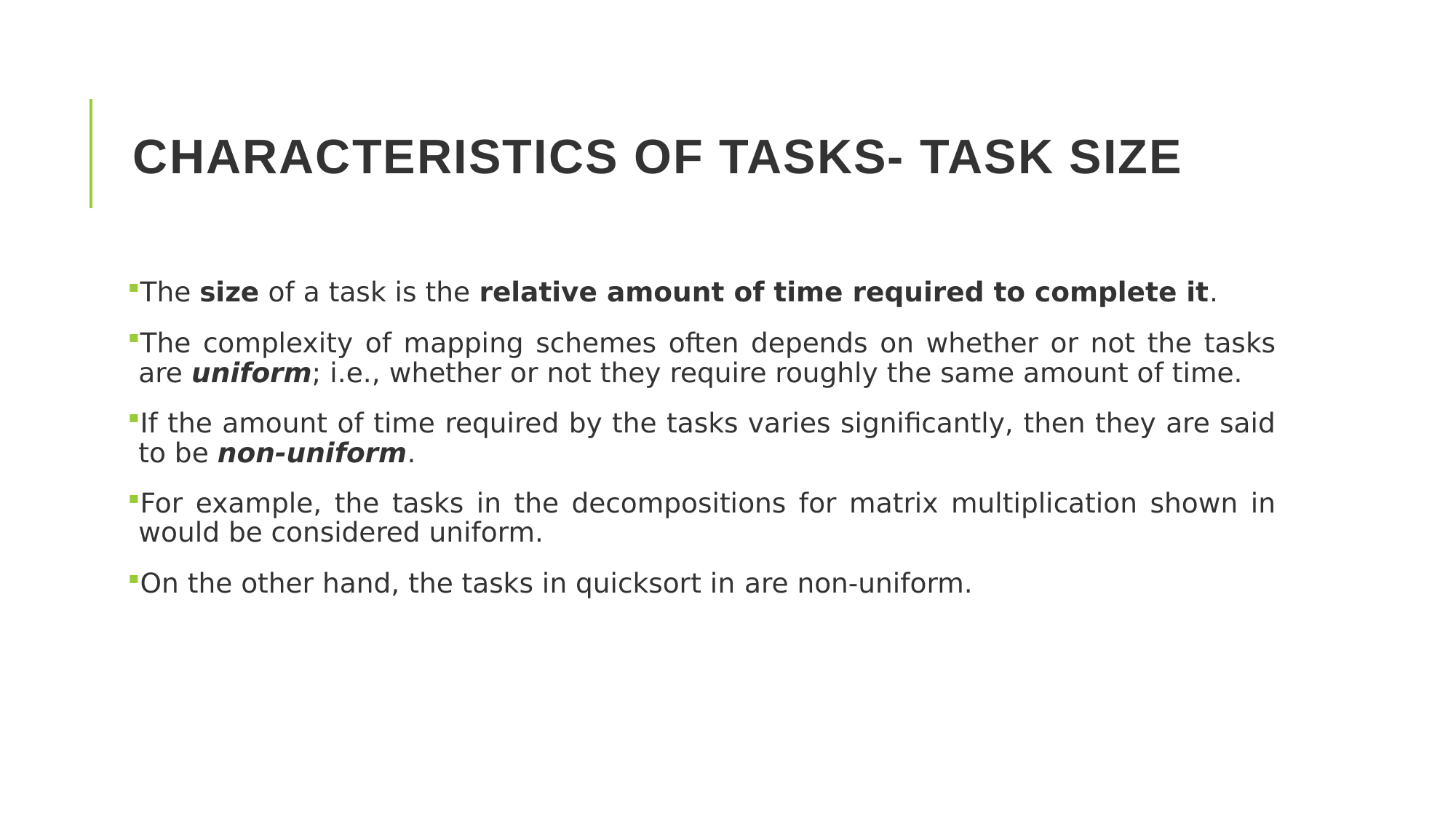

# Characteristics of Tasks- Task Size
The size of a task is the relative amount of time required to complete it.
The complexity of mapping schemes often depends on whether or not the tasks are uniform; i.e., whether or not they require roughly the same amount of time.
If the amount of time required by the tasks varies significantly, then they are said to be non-uniform.
For example, the tasks in the decompositions for matrix multiplication shown in would be considered uniform.
On the other hand, the tasks in quicksort in are non-uniform.